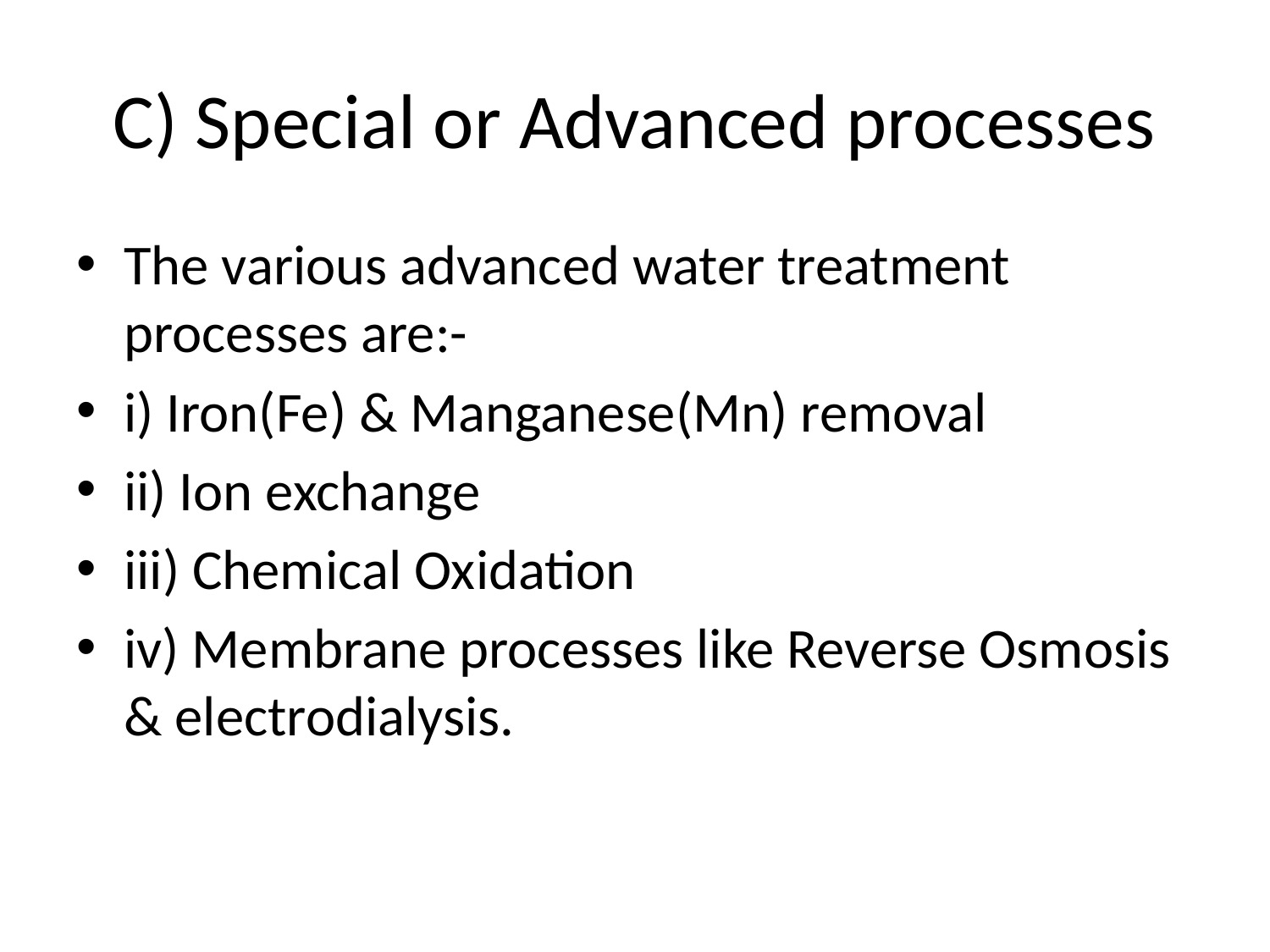

# C) Special or Advanced processes
The various advanced water treatment processes are:-
i) Iron(Fe) & Manganese(Mn) removal
ii) Ion exchange
iii) Chemical Oxidation
iv) Membrane processes like Reverse Osmosis & electrodialysis.